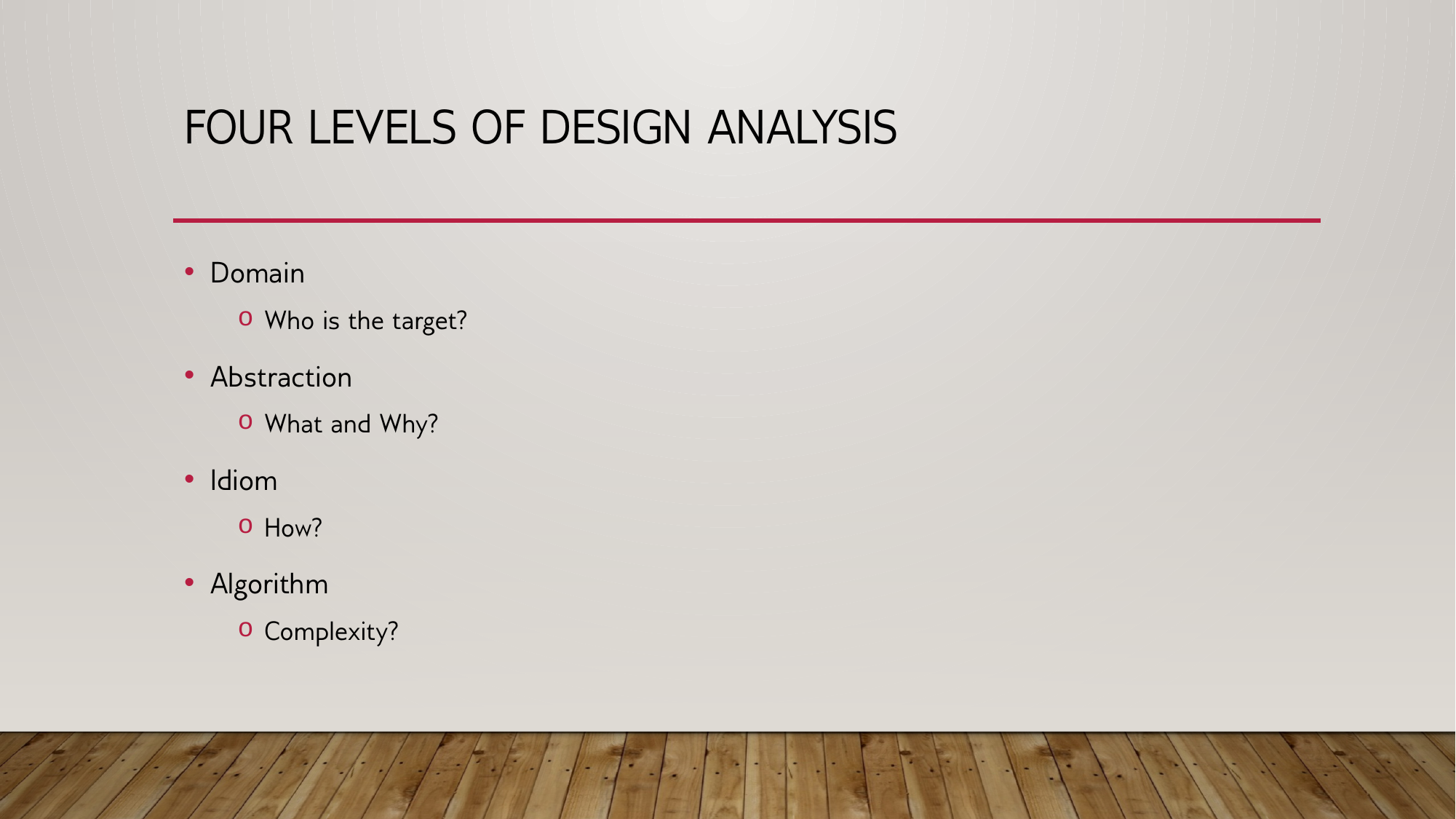

# Four levels of design analysis
Domain
Who is the target?
Abstraction
What and Why?
Idiom
How?
Algorithm
Complexity?